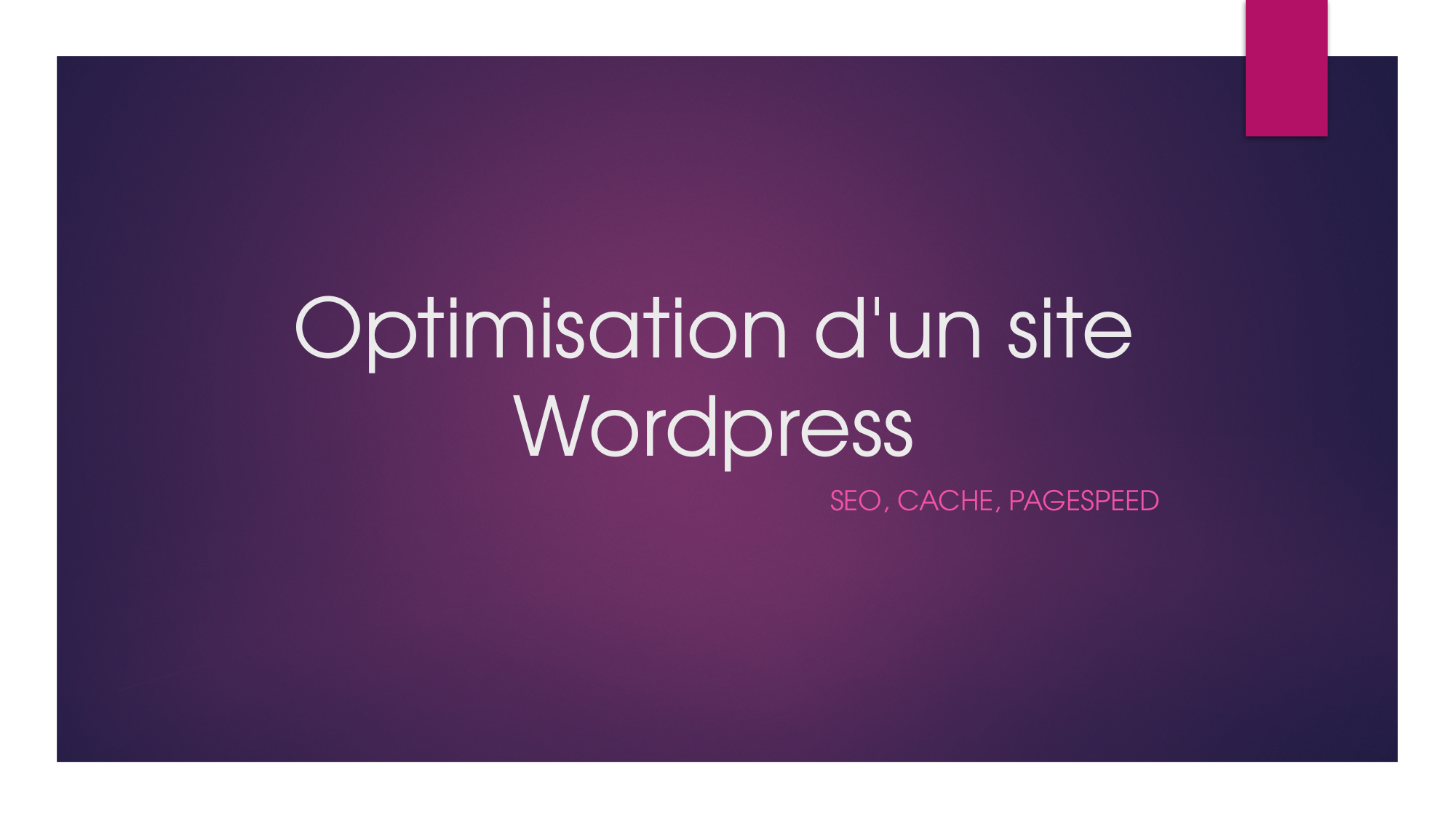

# Optimisation d'un site Wordpress
SEO, cache, pagespeed